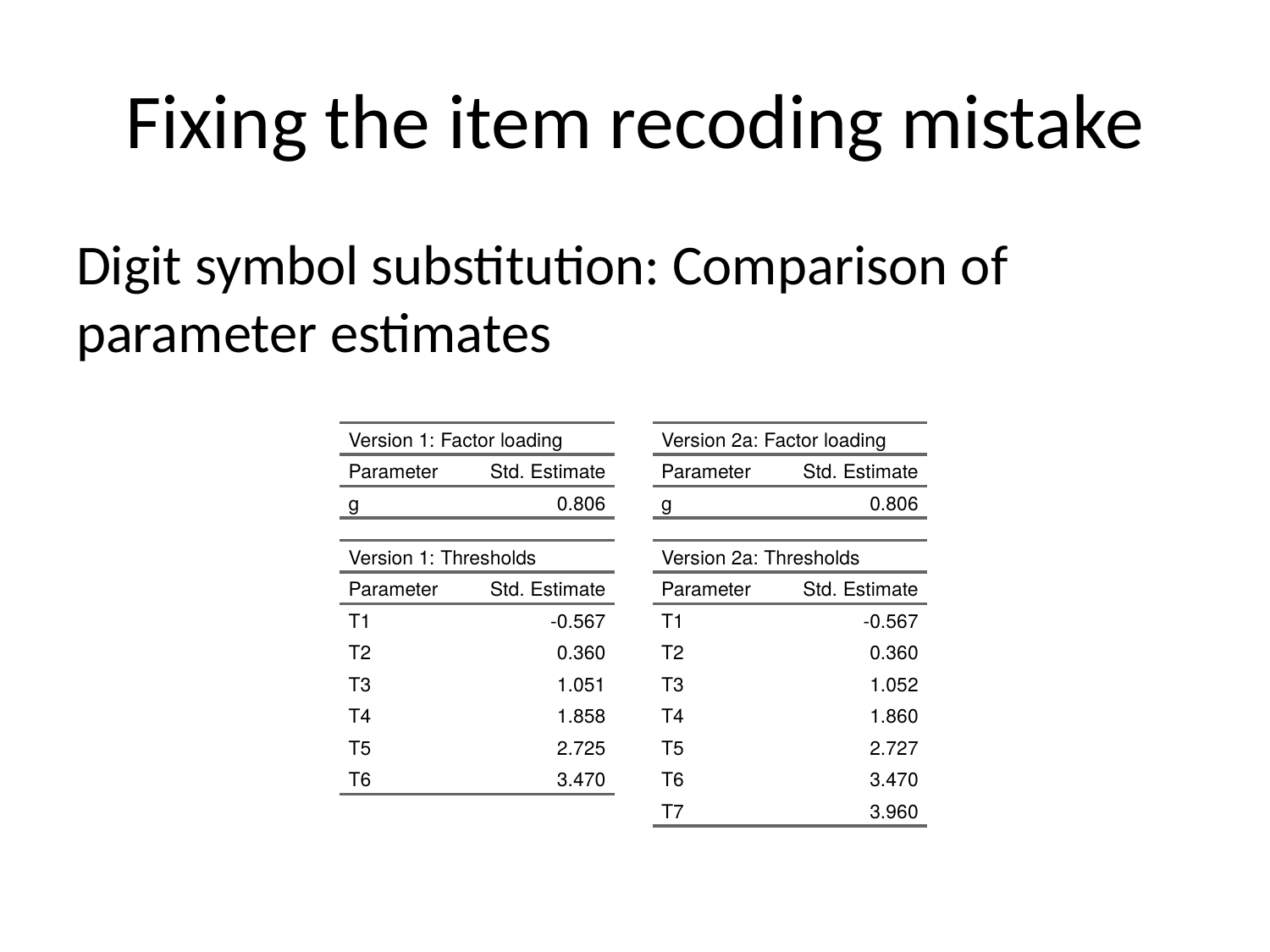

# Fixing the item recoding mistake
Digit symbol substitution: Comparison of parameter estimates
| Version 1: Factor loading | Version 1: Factor loading |
| --- | --- |
| Parameter | Std. Estimate |
| g | 0.806 |
| Version 2a: Factor loading | Version 2a: Factor loading |
| --- | --- |
| Parameter | Std. Estimate |
| g | 0.806 |
| Version 1: Thresholds | Version 1: Thresholds |
| --- | --- |
| Parameter | Std. Estimate |
| T1 | -0.567 |
| T2 | 0.360 |
| T3 | 1.051 |
| T4 | 1.858 |
| T5 | 2.725 |
| T6 | 3.470 |
| Version 2a: Thresholds | Version 2a: Thresholds |
| --- | --- |
| Parameter | Std. Estimate |
| T1 | -0.567 |
| T2 | 0.360 |
| T3 | 1.052 |
| T4 | 1.860 |
| T5 | 2.727 |
| T6 | 3.470 |
| T7 | 3.960 |